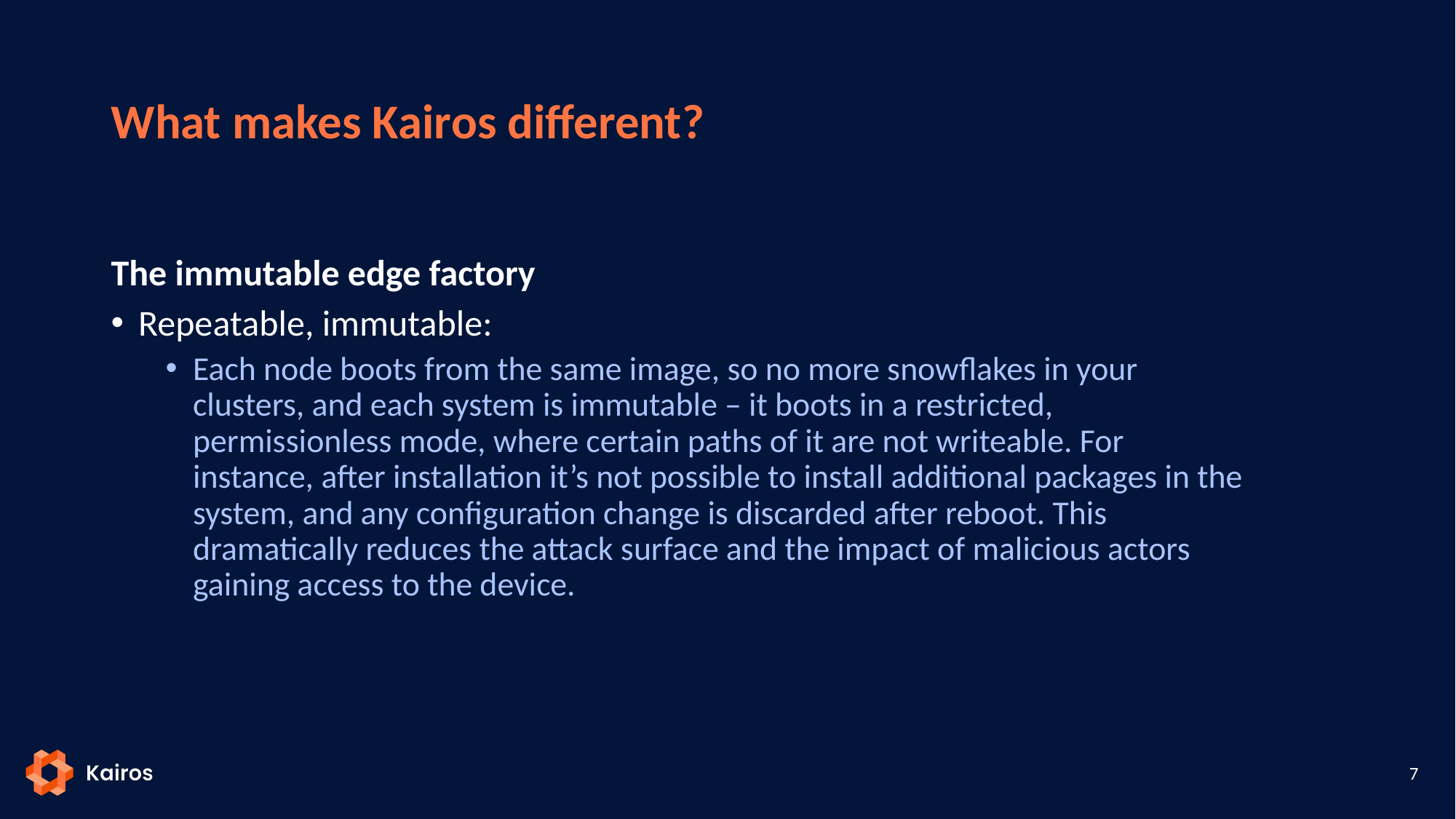

# What makes Kairos different?
The immutable edge factory
Repeatable, immutable:
Each node boots from the same image, so no more snowflakes in your clusters, and each system is immutable – it boots in a restricted, permissionless mode, where certain paths of it are not writeable. For instance, after installation it’s not possible to install additional packages in the system, and any configuration change is discarded after reboot. This dramatically reduces the attack surface and the impact of malicious actors gaining access to the device.

7